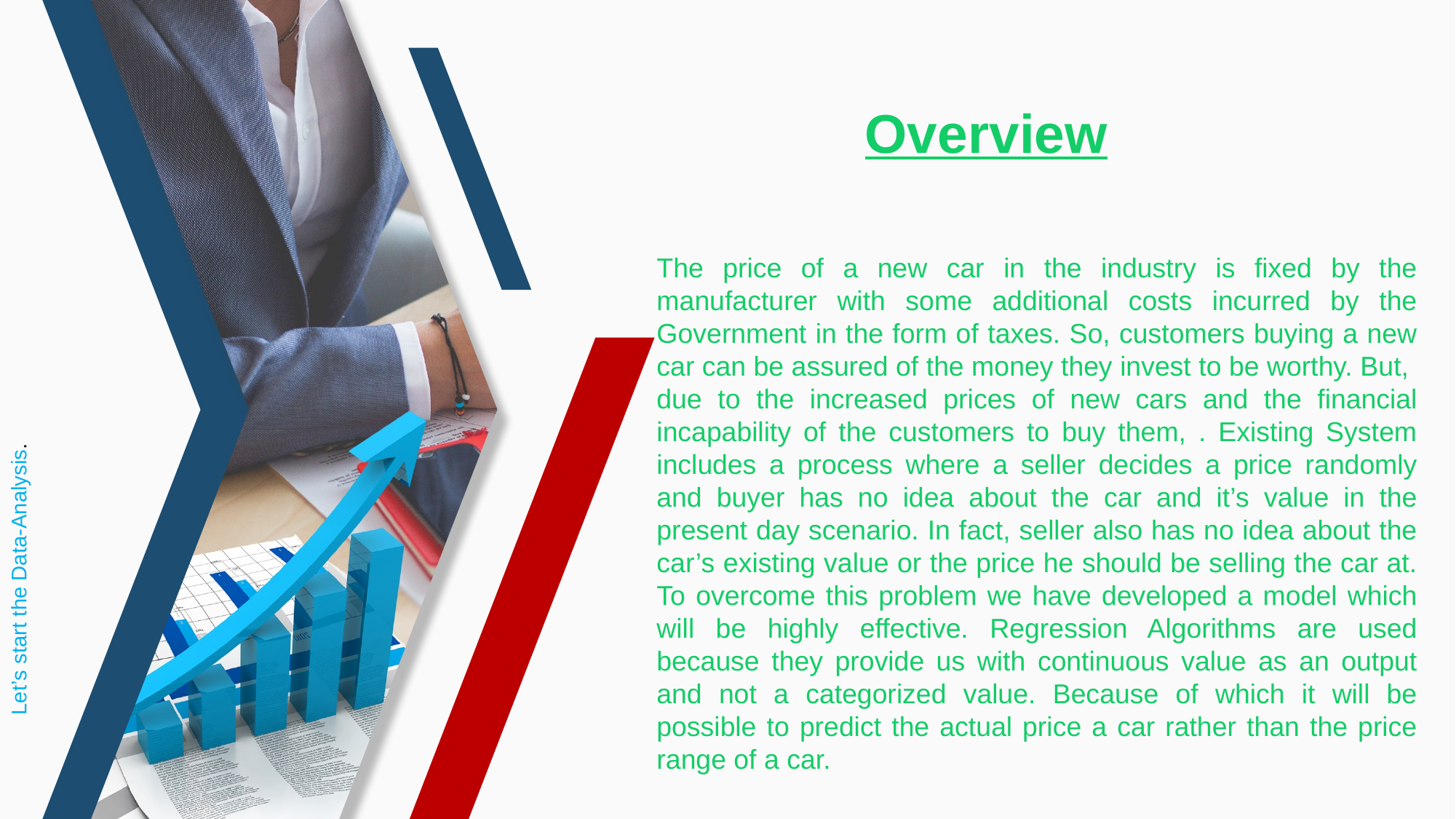

Overview
The price of a new car in the industry is fixed by the manufacturer with some additional costs incurred by the Government in the form of taxes. So, customers buying a new car can be assured of the money they invest to be worthy. But,
due to the increased prices of new cars and the financial incapability of the customers to buy them, . Existing System includes a process where a seller decides a price randomly and buyer has no idea about the car and it’s value in the present day scenario. In fact, seller also has no idea about the car’s existing value or the price he should be selling the car at. To overcome this problem we have developed a model which will be highly effective. Regression Algorithms are used because they provide us with continuous value as an output and not a categorized value. Because of which it will be possible to predict the actual price a car rather than the price range of a car.
Let’s start the Data-Analysis.